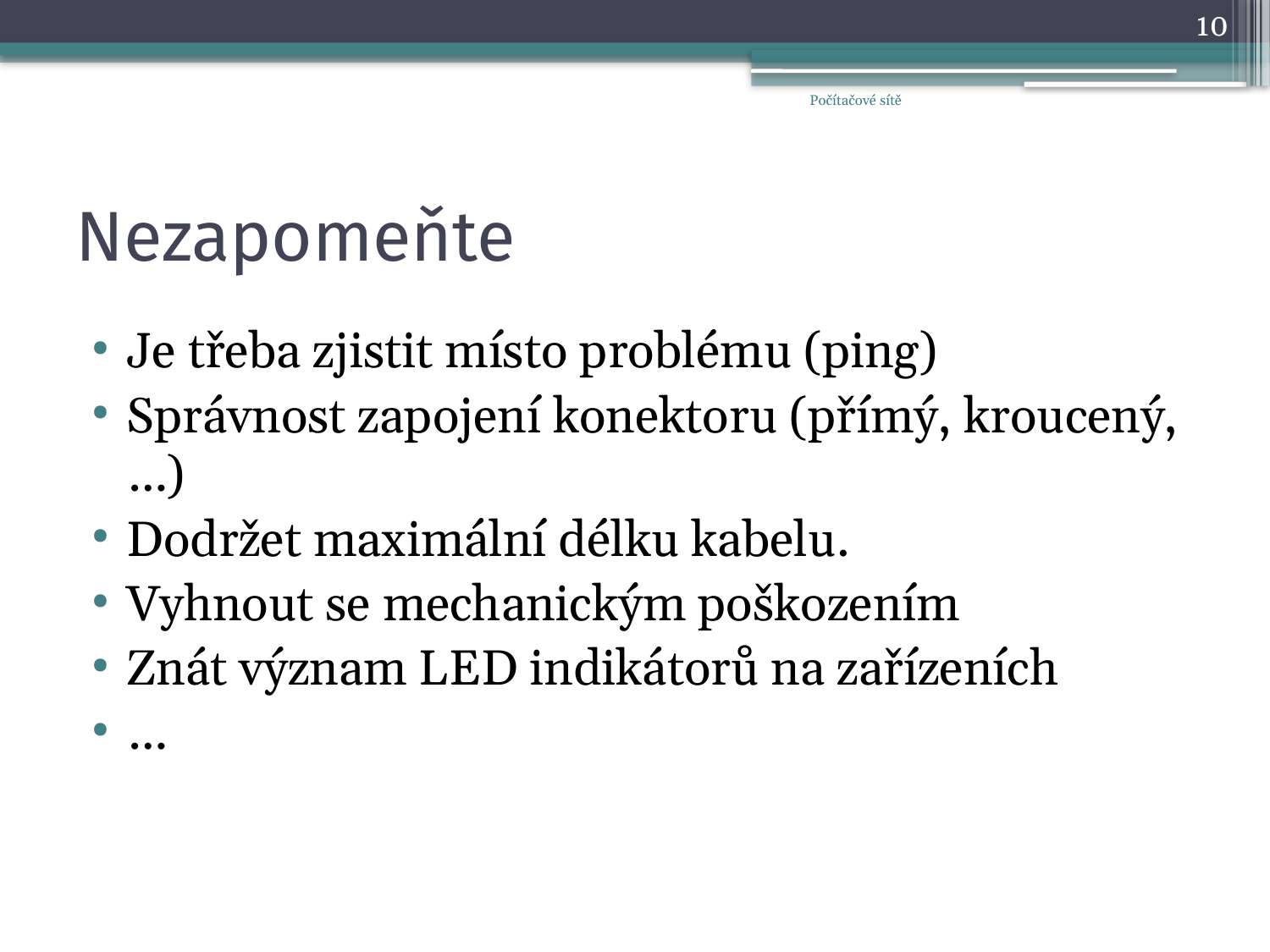

10
Počítačové sítě
# Nezapomeňte
Je třeba zjistit místo problému (ping)
Správnost zapojení konektoru (přímý, kroucený, …)
Dodržet maximální délku kabelu.
Vyhnout se mechanickým poškozením
Znát význam LED indikátorů na zařízeních
…